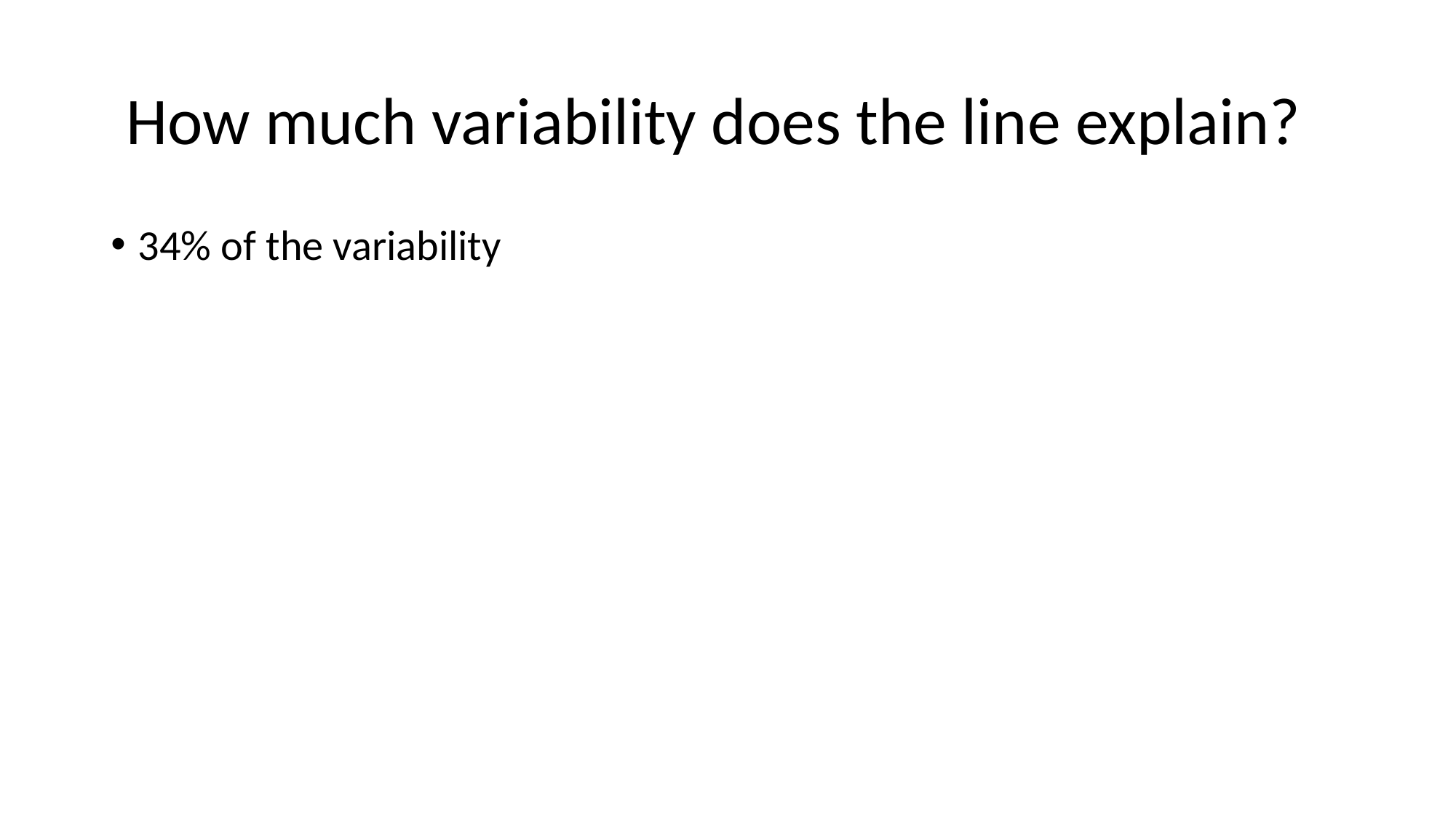

# How much variability does the line explain?
34% of the variability